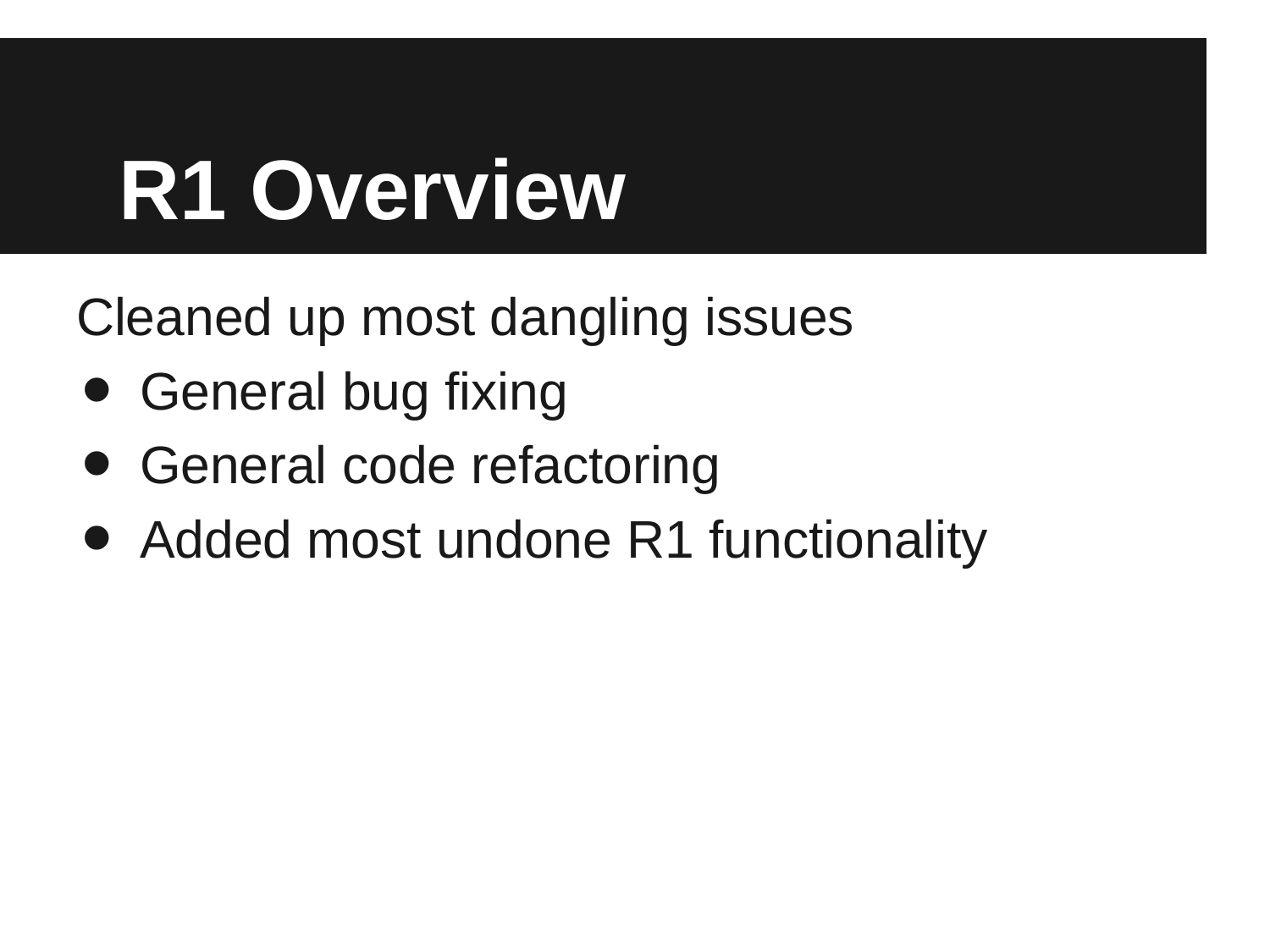

# R1 Overview
Cleaned up most dangling issues
General bug fixing
General code refactoring
Added most undone R1 functionality